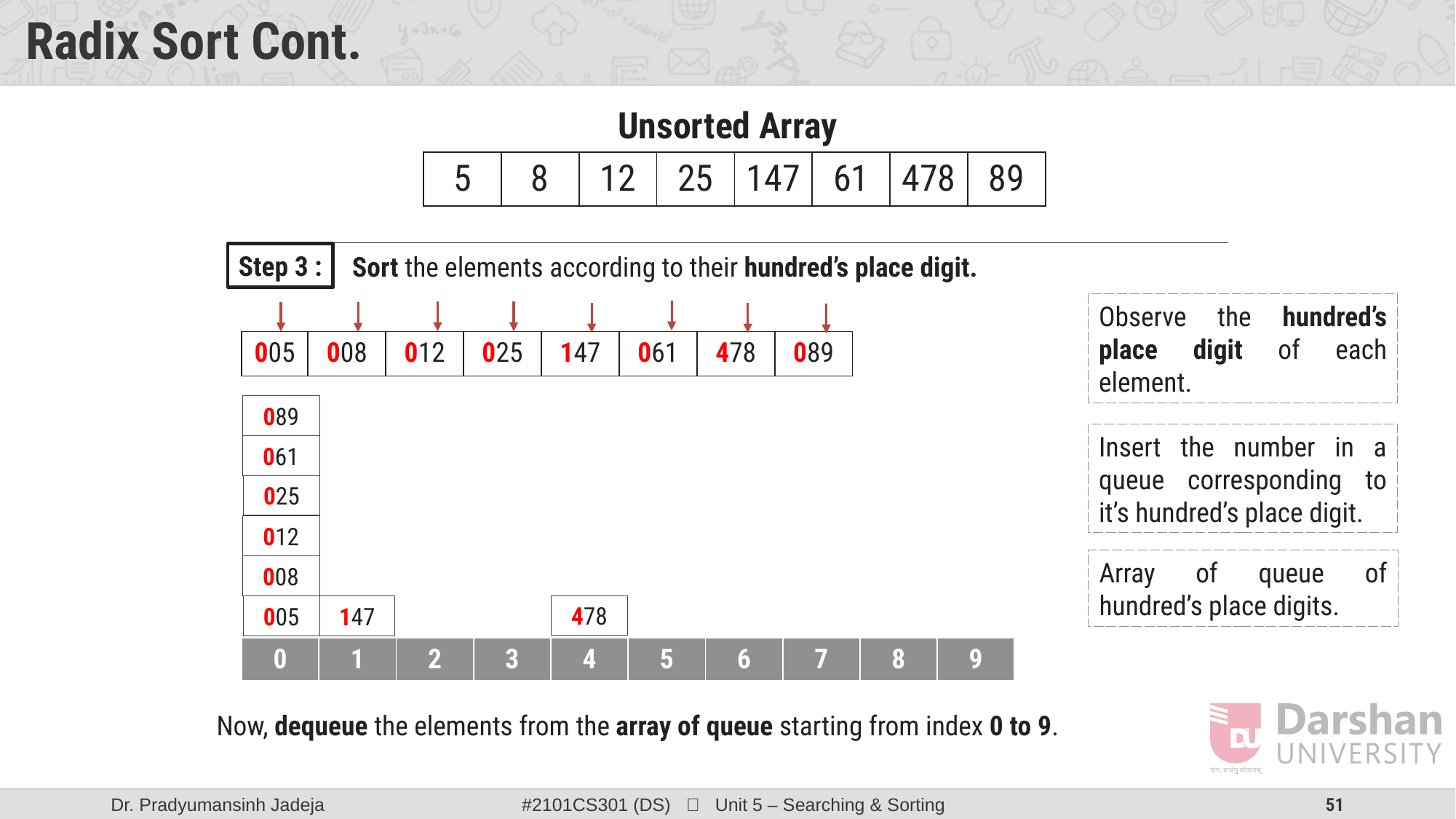

# Radix Sort Cont.
Unsorted Array
| 5 | 8 | 12 | 25 | 147 | 61 | 478 | 89 |
| --- | --- | --- | --- | --- | --- | --- | --- |
Step 3 :
Sort the elements according to their hundred’s place digit.
Observe the hundred’s place digit of each element.
| 005 | 008 | 012 | 025 | 147 | 061 | 478 | 089 |
| --- | --- | --- | --- | --- | --- | --- | --- |
089
Insert the number in a queue corresponding to it’s hundred’s place digit.
061
025
012
Array of queue of hundred’s place digits.
008
478
005
147
| 0 | 1 | 2 | 3 | 4 | 5 | 6 | 7 | 8 | 9 |
| --- | --- | --- | --- | --- | --- | --- | --- | --- | --- |
Now, dequeue the elements from the array of queue starting from index 0 to 9.